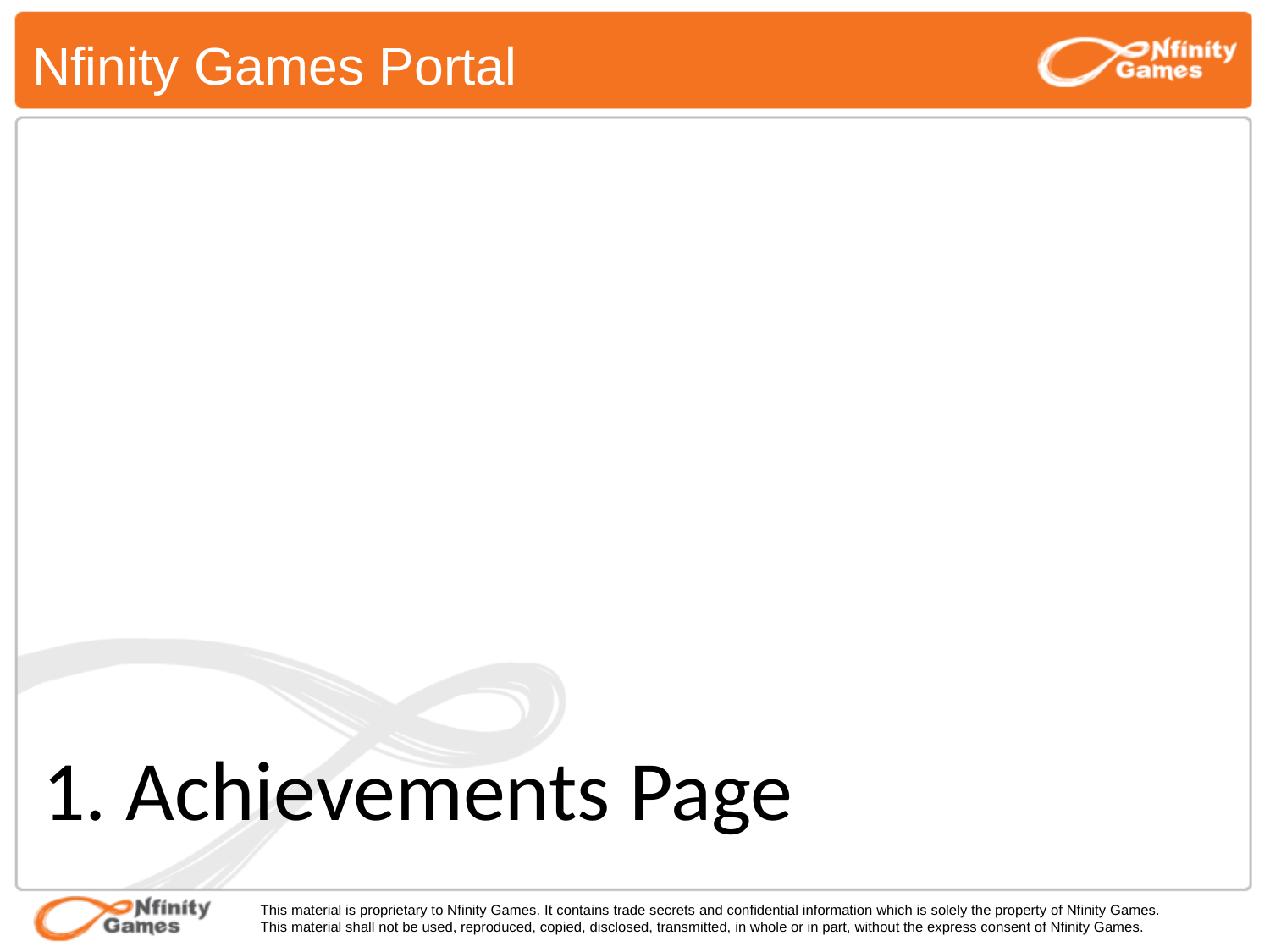

# Nfinity Games Portal

1. Achievements Page